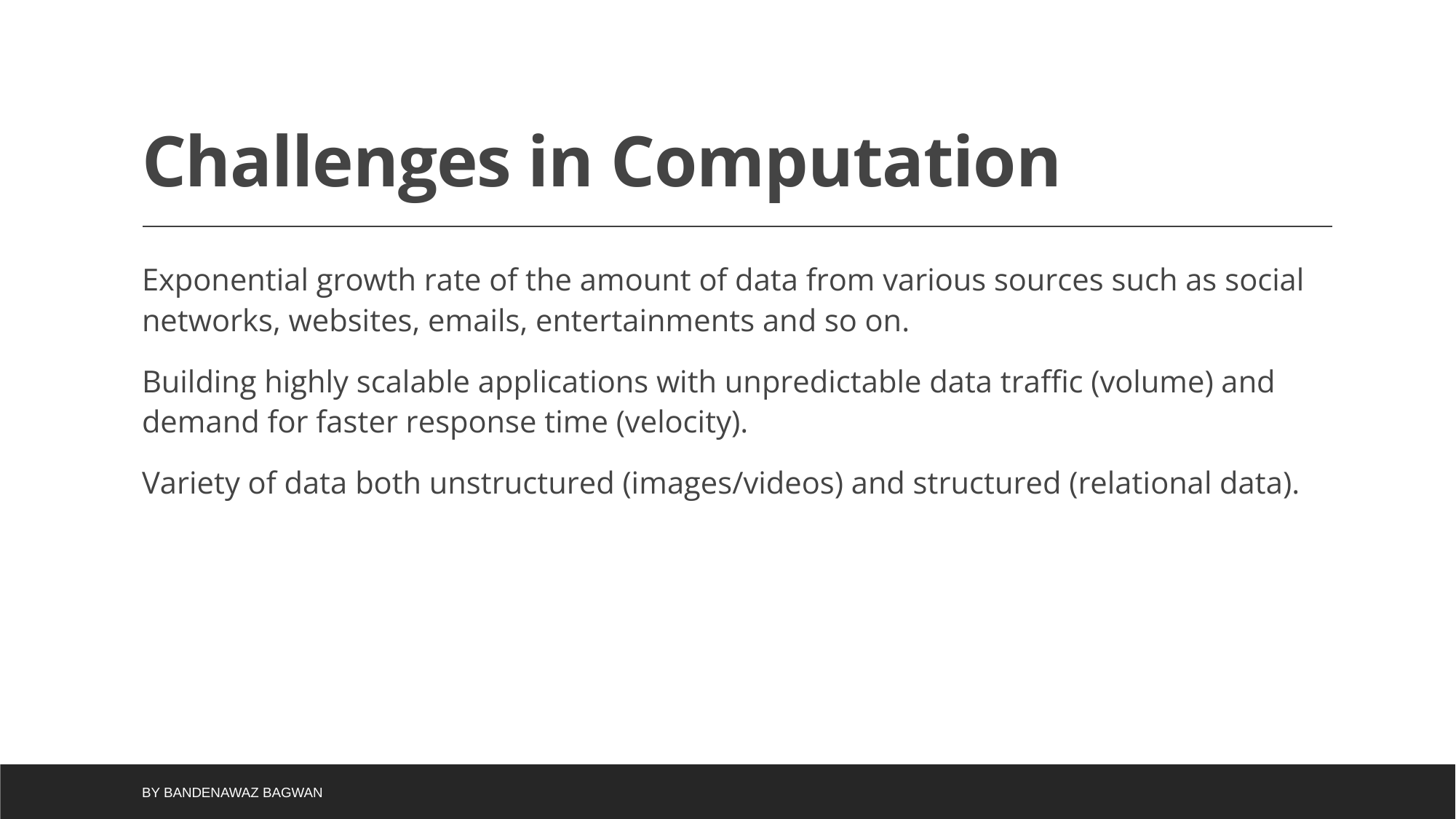

# Challenges in Computation
Exponential growth rate of the amount of data from various sources such as social networks, websites, emails, entertainments and so on.
Building highly scalable applications with unpredictable data traffic (volume) and demand for faster response time (velocity).
Variety of data both unstructured (images/videos) and structured (relational data).
by Bandenawaz Bagwan